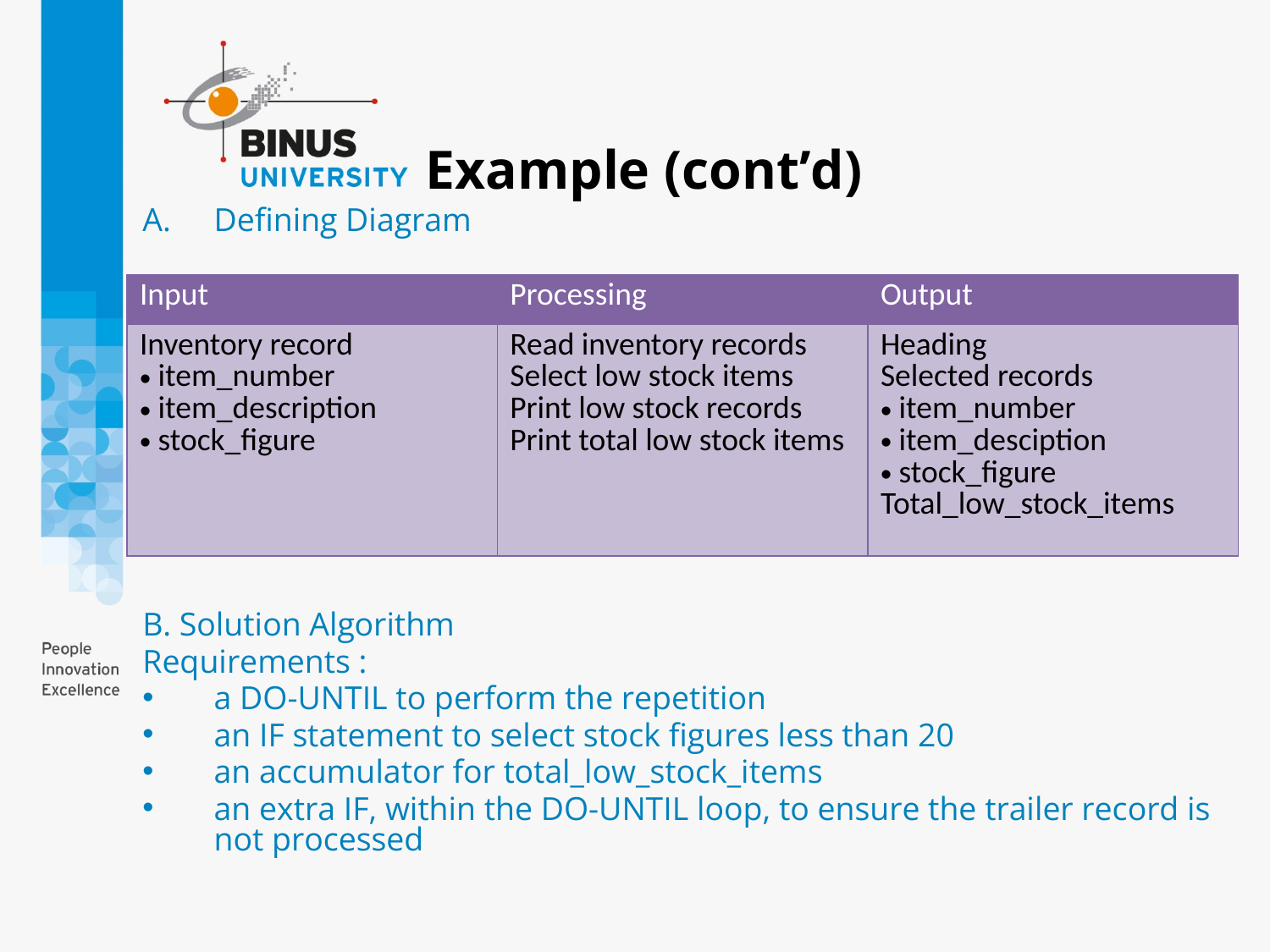

# Example (cont’d)
Defining Diagram

B. Solution Algorithm
Requirements :
a DO-UNTIL to perform the repetition
an IF statement to select stock figures less than 20
an accumulator for total_low_stock_items
an extra IF, within the DO-UNTIL loop, to ensure the trailer record is not processed
| Input | Processing | Output |
| --- | --- | --- |
| Inventory record item\_number item\_description stock\_figure | Read inventory records Select low stock items Print low stock records Print total low stock items | Heading Selected records item\_number item\_desciption stock\_figure Total\_low\_stock\_items |